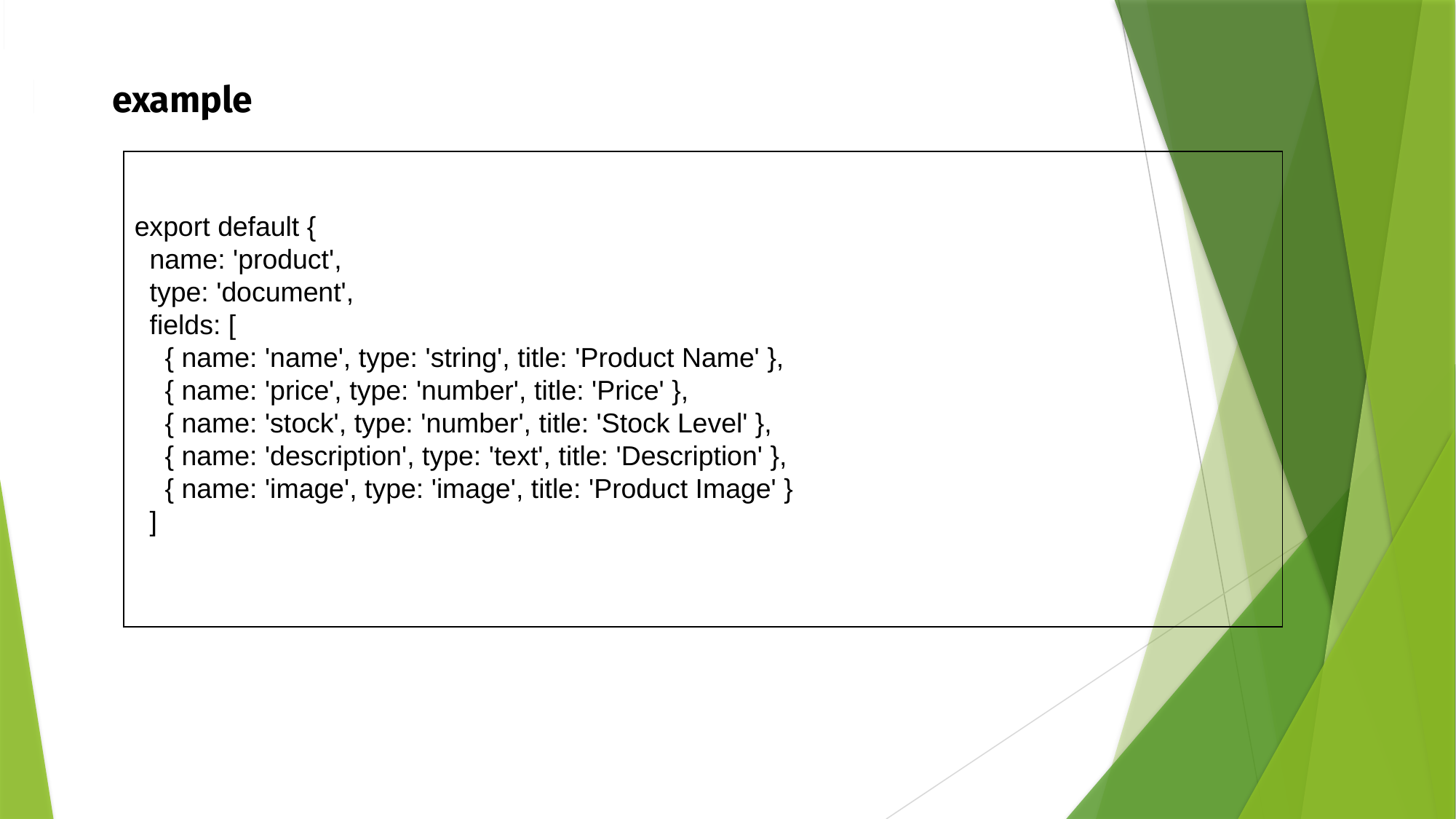

example

export default {
  name: 'product',
  type: 'document',
  fields: [
    { name: 'name', type: 'string', title: 'Product Name' },
    { name: 'price', type: 'number', title: 'Price' },
    { name: 'stock', type: 'number', title: 'Stock Level' },
    { name: 'description', type: 'text', title: 'Description' },
    { name: 'image', type: 'image', title: 'Product Image' }
  ]